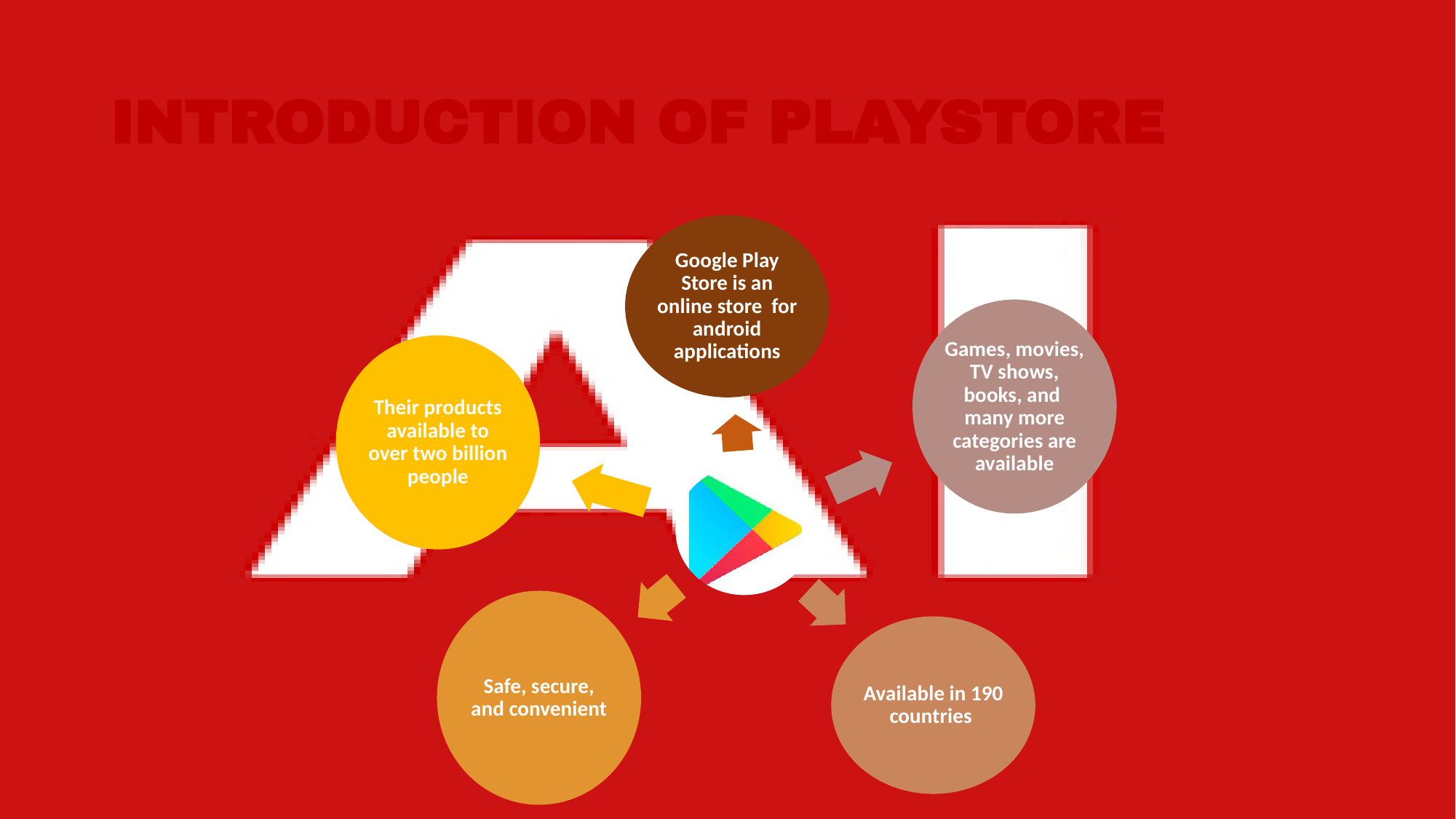

# INTRODUCTION OF PLAYSTORE

Google Play Store is an online store  for android applications

Games, movies, TV shows, books, and  many more categories are available

Available in 190 countries

Safe, secure, and convenient

Their products available to over two billion people